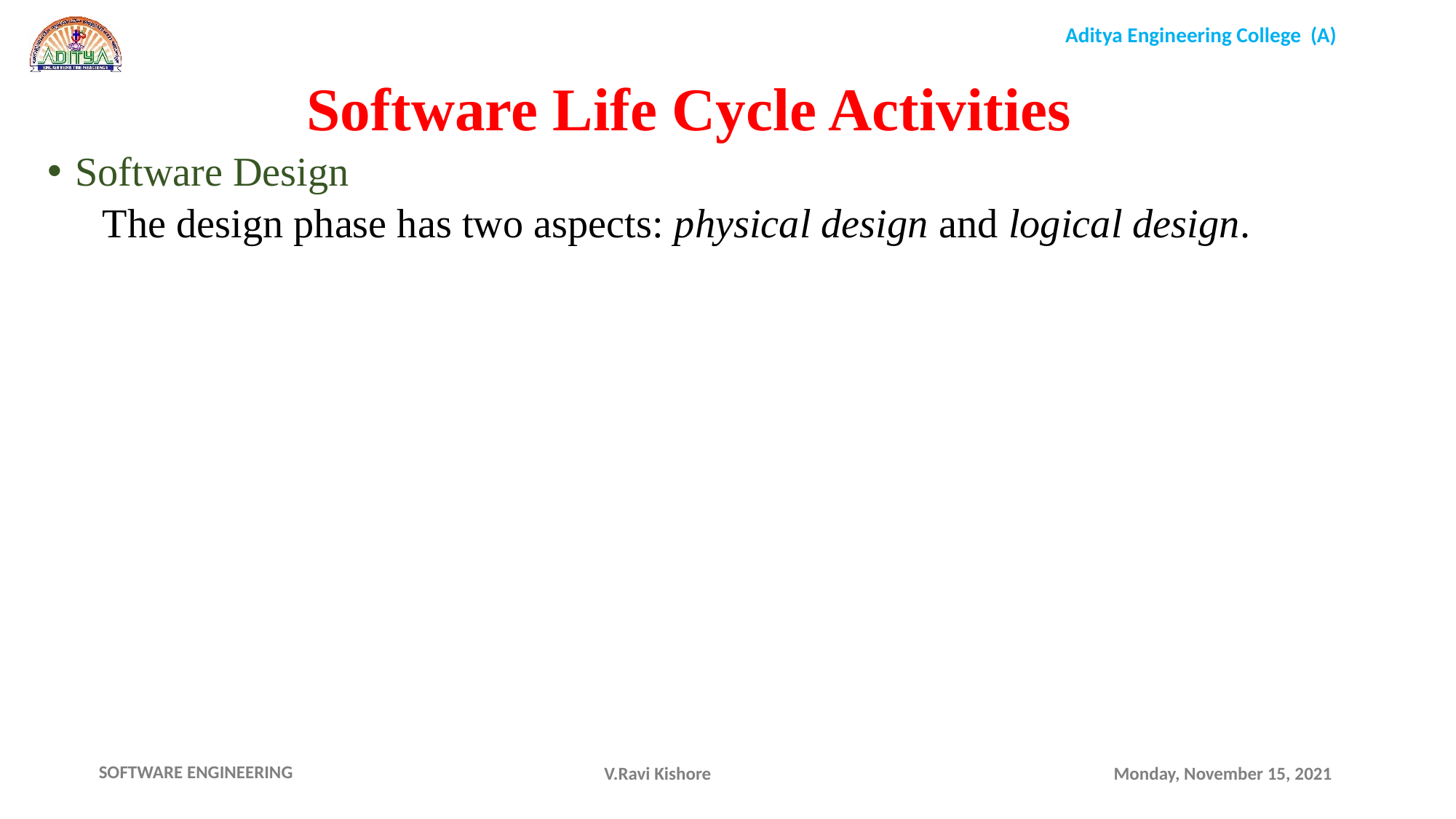

Software Life Cycle Activities
Software Design
The design phase has two aspects: physical design and logical design.
V.Ravi Kishore
Monday, November 15, 2021